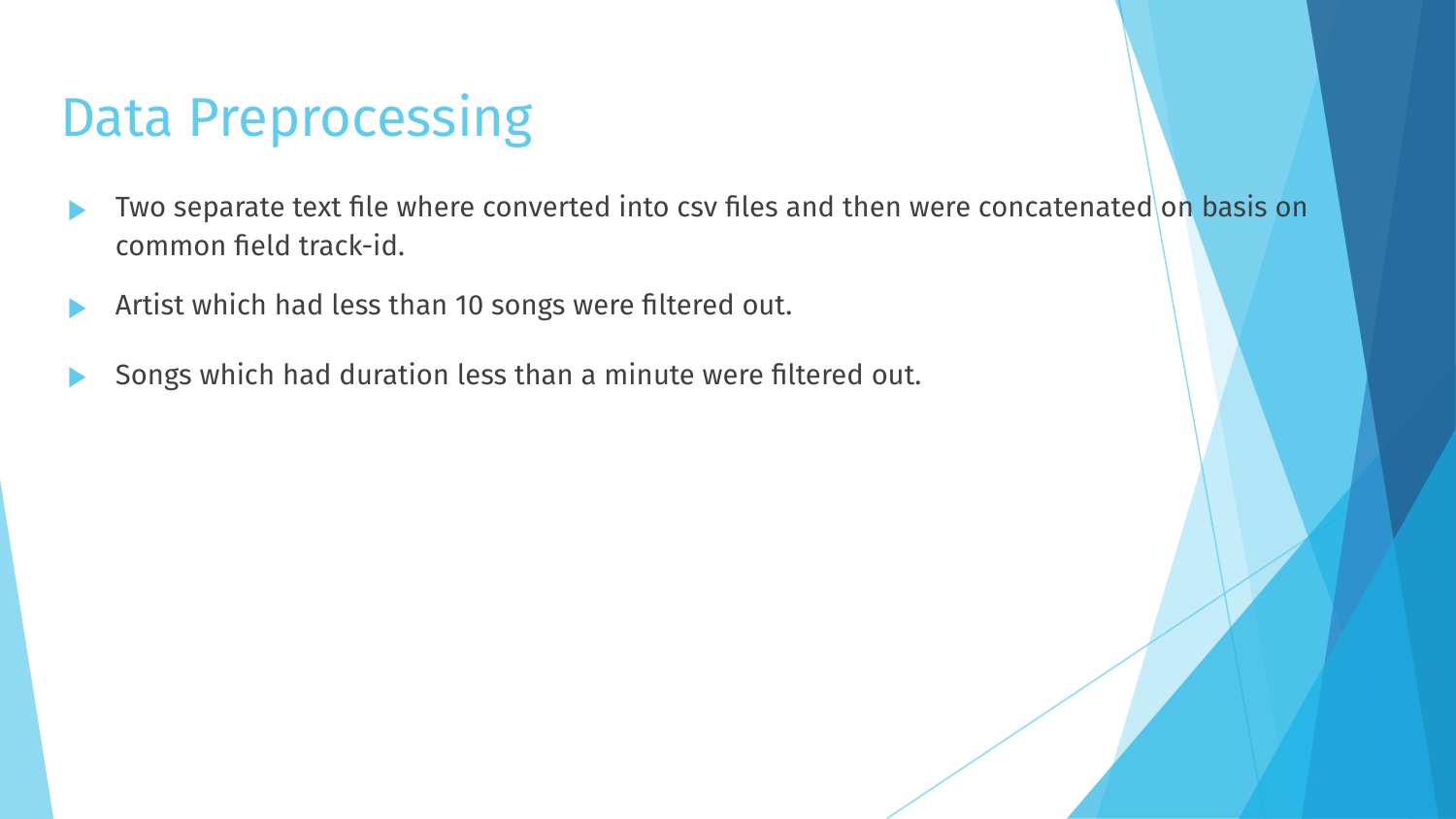

# Data Preprocessing
Two separate text file where converted into csv files and then were concatenated on basis on common field track-id.
Artist which had less than 10 songs were filtered out.

Songs which had duration less than a minute were filtered out.